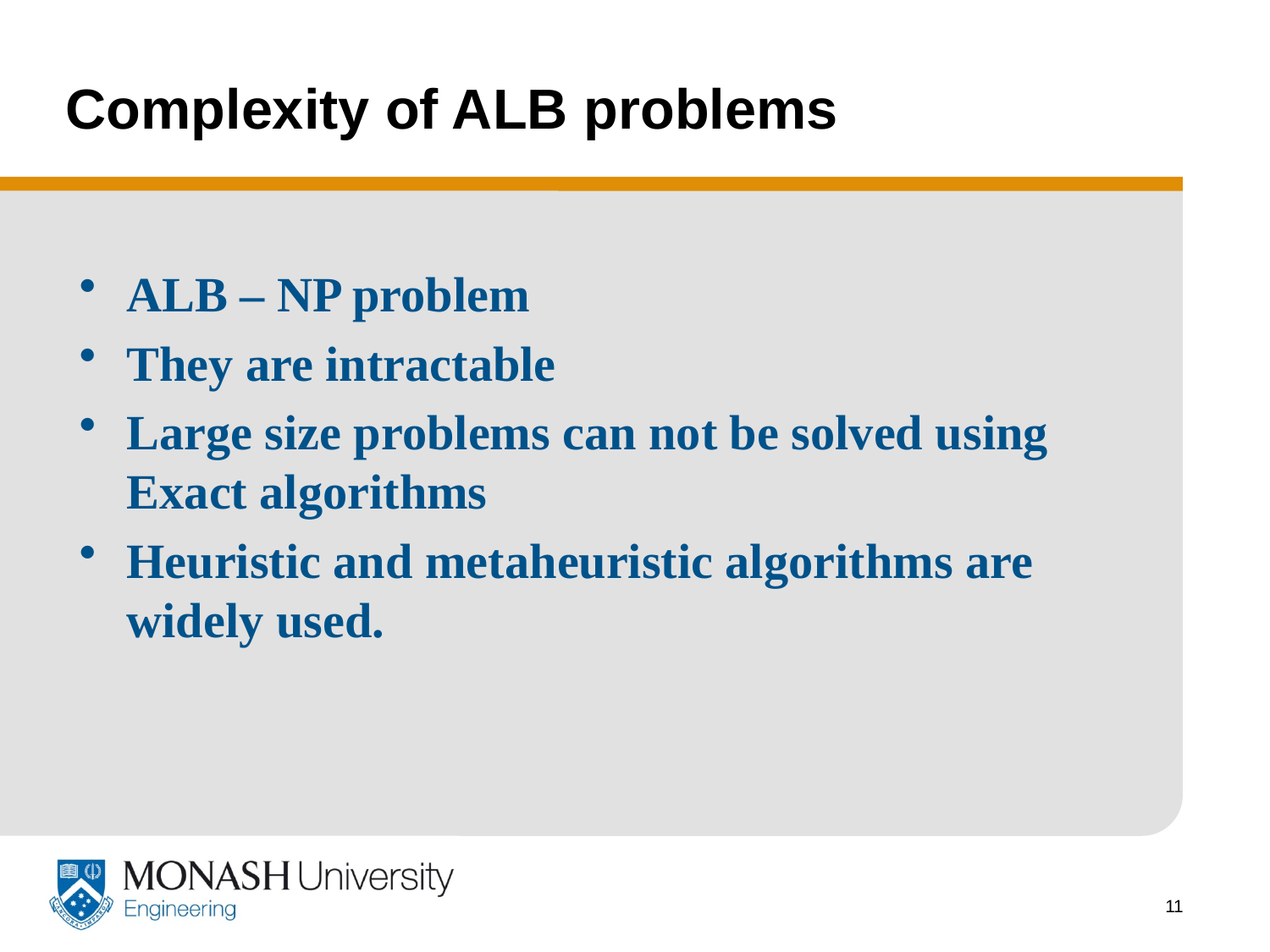

# Complexity of ALB problems
ALB – NP problem
They are intractable
Large size problems can not be solved using Exact algorithms
Heuristic and metaheuristic algorithms are widely used.